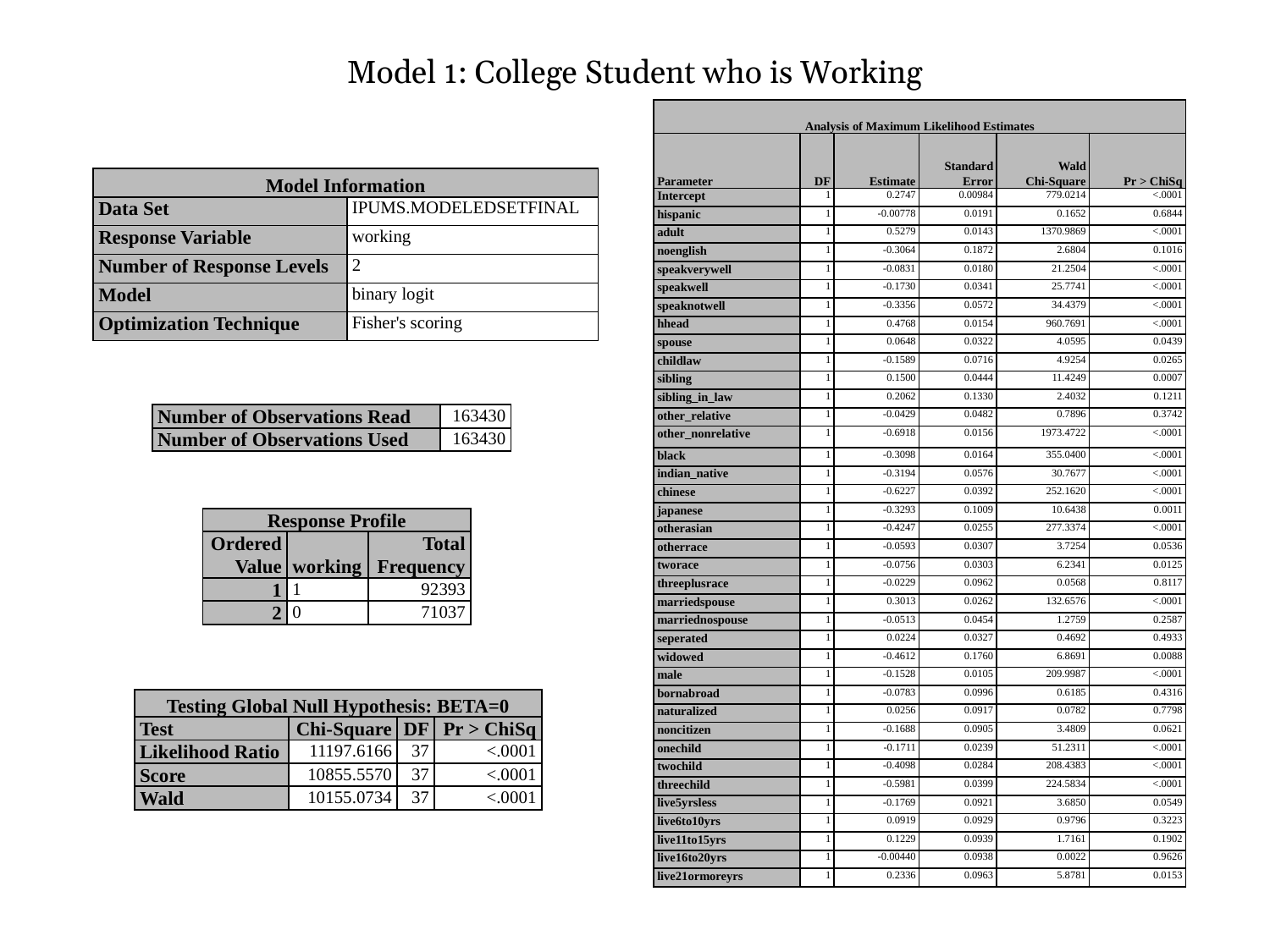

# Model 1: College Student who is Working
| Analysis of Maximum Likelihood Estimates |  |  |  |  |  |
| --- | --- | --- | --- | --- | --- |
| Parameter | DF | Estimate | Standard Error | Wald Chi-Square | Pr > ChiSq |
| Intercept | 1 | 0.2747 | 0.00984 | 779.0214 | <.0001 |
| hispanic | 1 | -0.00778 | 0.0191 | 0.1652 | 0.6844 |
| adult | 1 | 0.5279 | 0.0143 | 1370.9869 | <.0001 |
| noenglish | 1 | -0.3064 | 0.1872 | 2.6804 | 0.1016 |
| speakverywell | 1 | -0.0831 | 0.0180 | 21.2504 | <.0001 |
| speakwell | 1 | -0.1730 | 0.0341 | 25.7741 | <.0001 |
| speaknotwell | 1 | -0.3356 | 0.0572 | 34.4379 | <.0001 |
| hhead | 1 | 0.4768 | 0.0154 | 960.7691 | <.0001 |
| spouse | 1 | 0.0648 | 0.0322 | 4.0595 | 0.0439 |
| childlaw | 1 | -0.1589 | 0.0716 | 4.9254 | 0.0265 |
| sibling | 1 | 0.1500 | 0.0444 | 11.4249 | 0.0007 |
| sibling\_in\_law | 1 | 0.2062 | 0.1330 | 2.4032 | 0.1211 |
| other\_relative | 1 | -0.0429 | 0.0482 | 0.7896 | 0.3742 |
| other\_nonrelative | 1 | -0.6918 | 0.0156 | 1973.4722 | <.0001 |
| black | 1 | -0.3098 | 0.0164 | 355.0400 | <.0001 |
| indian\_native | 1 | -0.3194 | 0.0576 | 30.7677 | <.0001 |
| chinese | 1 | -0.6227 | 0.0392 | 252.1620 | <.0001 |
| japanese | 1 | -0.3293 | 0.1009 | 10.6438 | 0.0011 |
| otherasian | 1 | -0.4247 | 0.0255 | 277.3374 | <.0001 |
| otherrace | 1 | -0.0593 | 0.0307 | 3.7254 | 0.0536 |
| tworace | 1 | -0.0756 | 0.0303 | 6.2341 | 0.0125 |
| threeplusrace | 1 | -0.0229 | 0.0962 | 0.0568 | 0.8117 |
| marriedspouse | 1 | 0.3013 | 0.0262 | 132.6576 | <.0001 |
| marriednospouse | 1 | -0.0513 | 0.0454 | 1.2759 | 0.2587 |
| seperated | 1 | 0.0224 | 0.0327 | 0.4692 | 0.4933 |
| widowed | 1 | -0.4612 | 0.1760 | 6.8691 | 0.0088 |
| male | 1 | -0.1528 | 0.0105 | 209.9987 | <.0001 |
| bornabroad | 1 | -0.0783 | 0.0996 | 0.6185 | 0.4316 |
| naturalized | 1 | 0.0256 | 0.0917 | 0.0782 | 0.7798 |
| noncitizen | 1 | -0.1688 | 0.0905 | 3.4809 | 0.0621 |
| onechild | 1 | -0.1711 | 0.0239 | 51.2311 | <.0001 |
| twochild | 1 | -0.4098 | 0.0284 | 208.4383 | <.0001 |
| threechild | 1 | -0.5981 | 0.0399 | 224.5834 | <.0001 |
| live5yrsless | 1 | -0.1769 | 0.0921 | 3.6850 | 0.0549 |
| live6to10yrs | 1 | 0.0919 | 0.0929 | 0.9796 | 0.3223 |
| live11to15yrs | 1 | 0.1229 | 0.0939 | 1.7161 | 0.1902 |
| live16to20yrs | 1 | -0.00440 | 0.0938 | 0.0022 | 0.9626 |
| live21ormoreyrs | 1 | 0.2336 | 0.0963 | 5.8781 | 0.0153 |
| Model Information |  |
| --- | --- |
| Data Set | IPUMS.MODELEDSETFINAL |
| Response Variable | working |
| Number of Response Levels | 2 |
| Model | binary logit |
| Optimization Technique | Fisher's scoring |
| Number of Observations Read | 163430 |
| --- | --- |
| Number of Observations Used | 163430 |
| Response Profile |  |  |
| --- | --- | --- |
| Ordered Value | working | Total Frequency |
| 1 | 1 | 92393 |
| 2 | 0 | 71037 |
| Testing Global Null Hypothesis: BETA=0 |  |  |  |
| --- | --- | --- | --- |
| Test | Chi-Square | DF | Pr > ChiSq |
| Likelihood Ratio | 11197.6166 | 37 | <.0001 |
| Score | 10855.5570 | 37 | <.0001 |
| Wald | 10155.0734 | 37 | <.0001 |